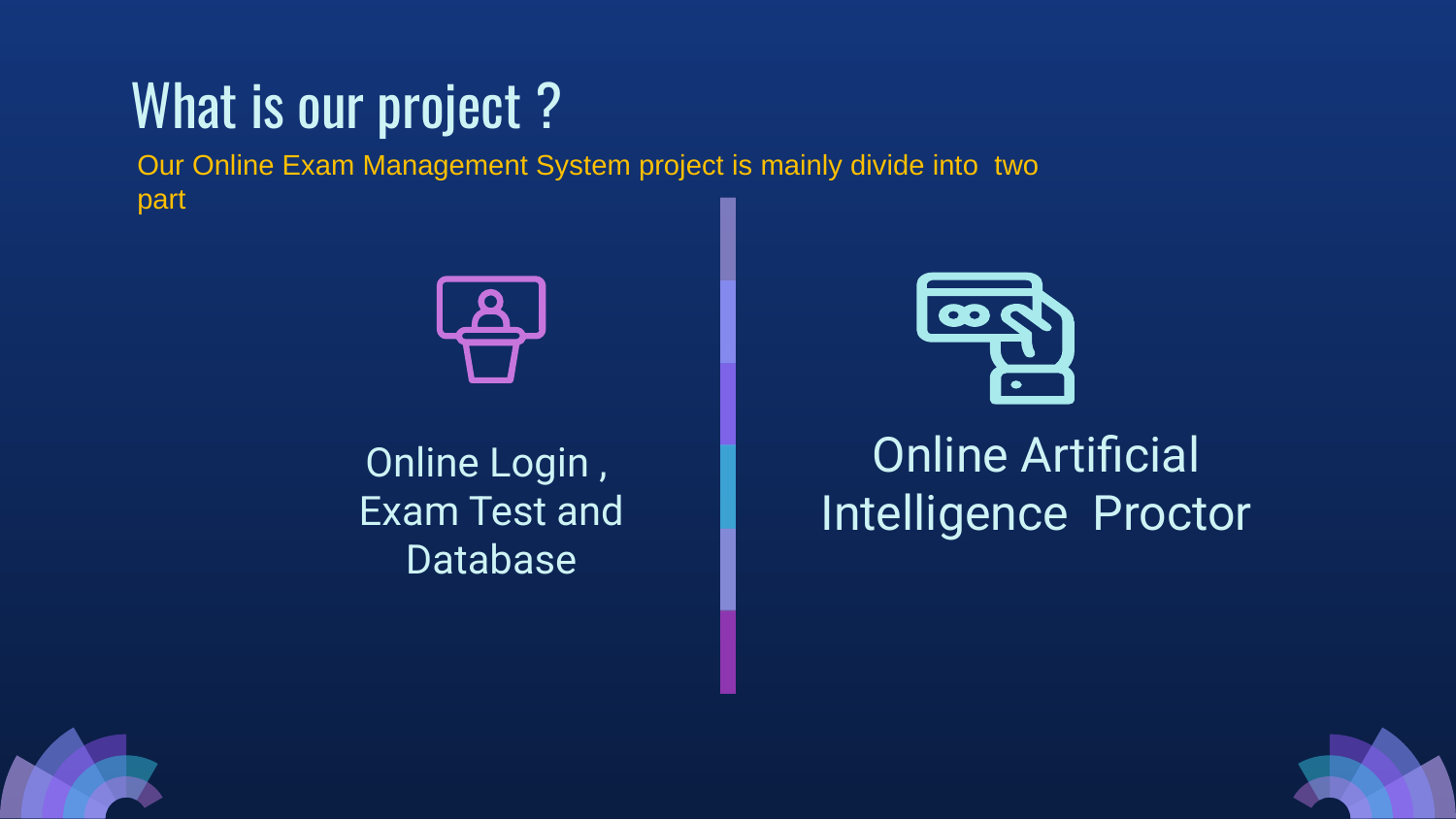

What is our project ?
Our Online Exam Management System project is mainly divide into  two  part

Online Artificial Intelligence  Proctor
Online Login ,  Exam Test and Database